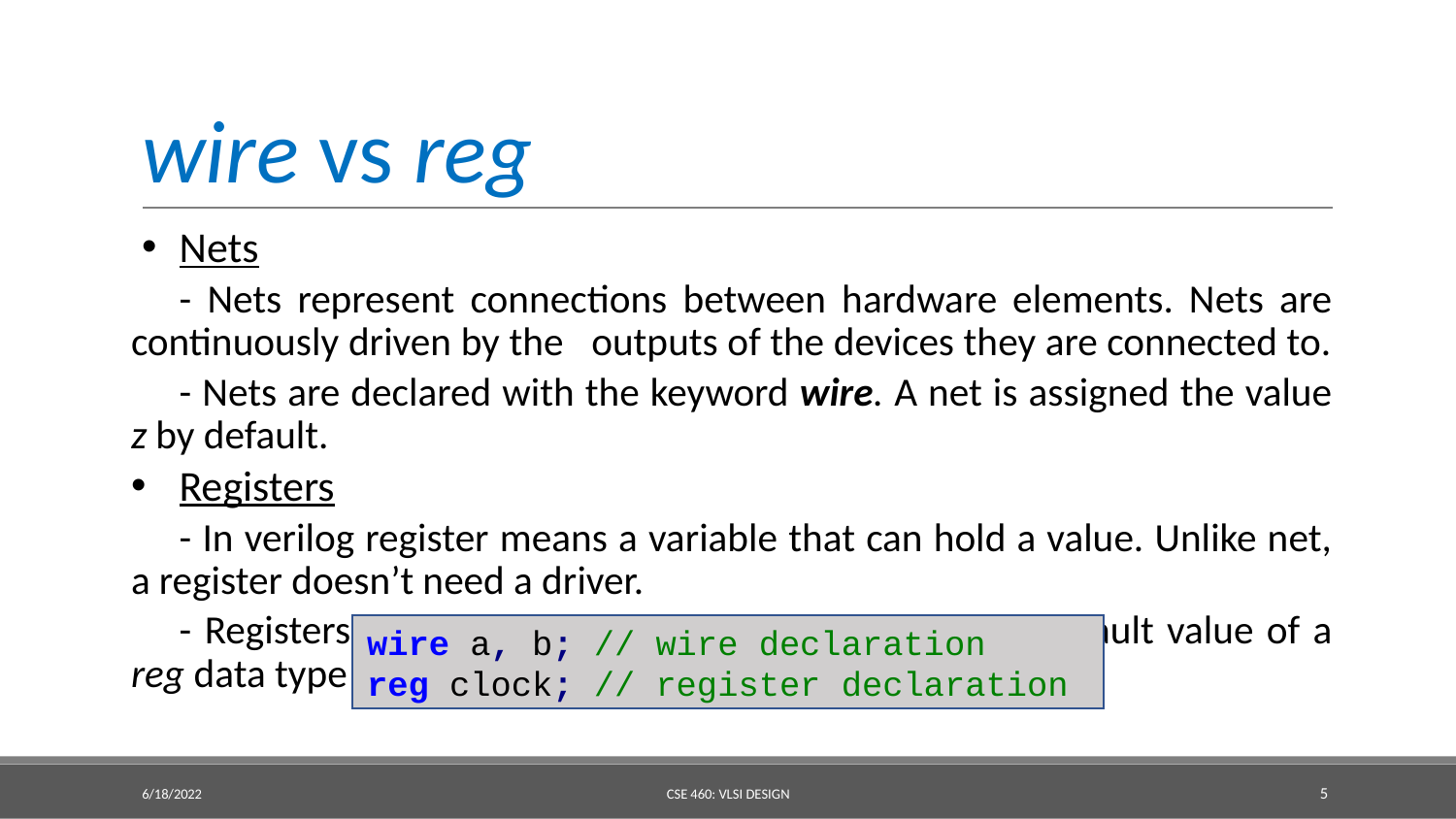

# wire vs reg
Nets
	- Nets represent connections between hardware elements. Nets are continuously driven by the   outputs of the devices they are connected to.
	- Nets are declared with the keyword wire. A net is assigned the value z by default.
Registers
	- In verilog register means a variable that can hold a value. Unlike net, a register doesn’t need a driver.
	- Registers are declared with the keyword reg. The default value of a reg data type is x.

wire a, b; // wire declaration
reg clock; // register declaration
6/18/2022
CSE 460: VLSI DESIGN
5